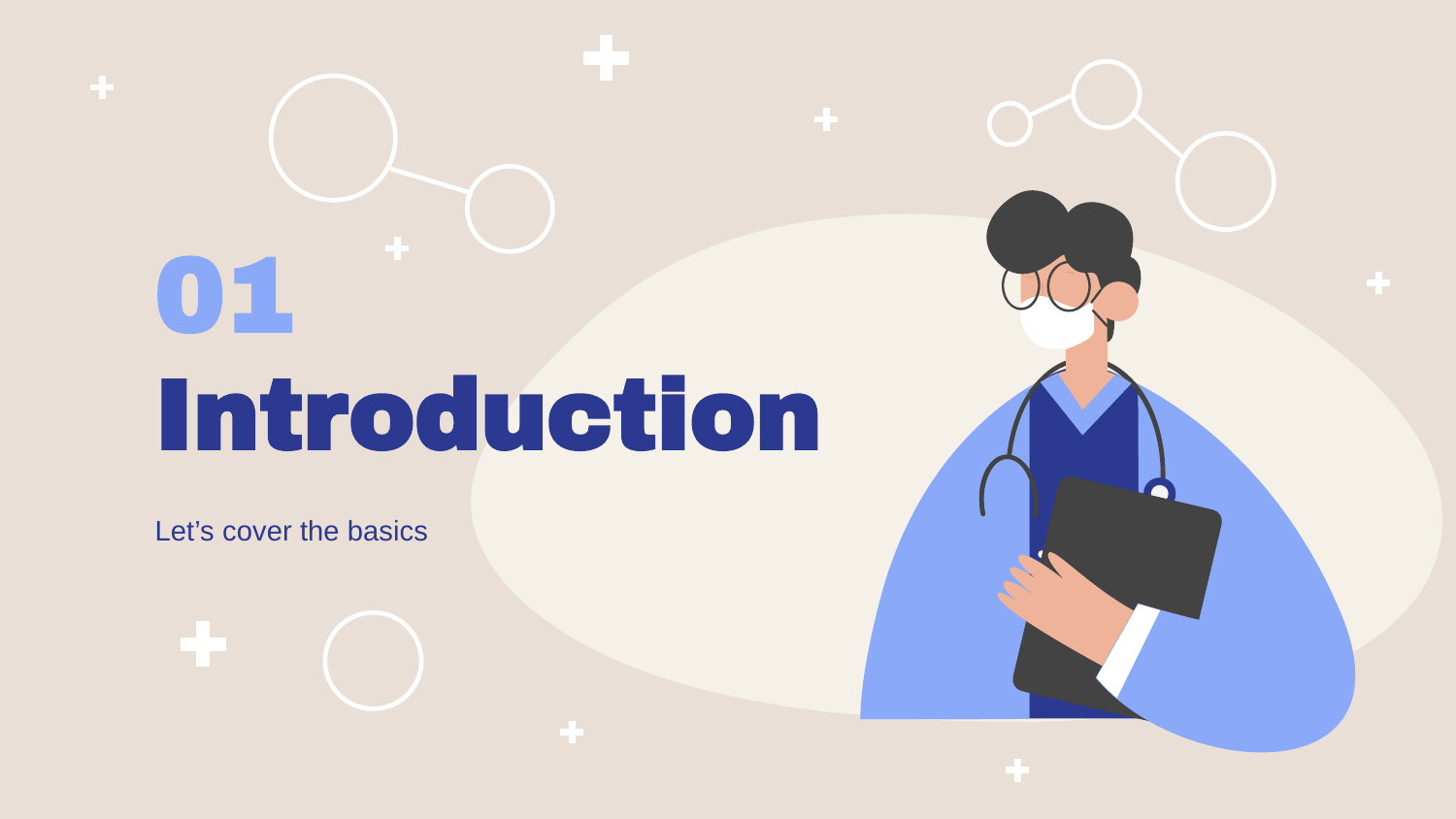

01
# Introduction
Let’s cover the basics